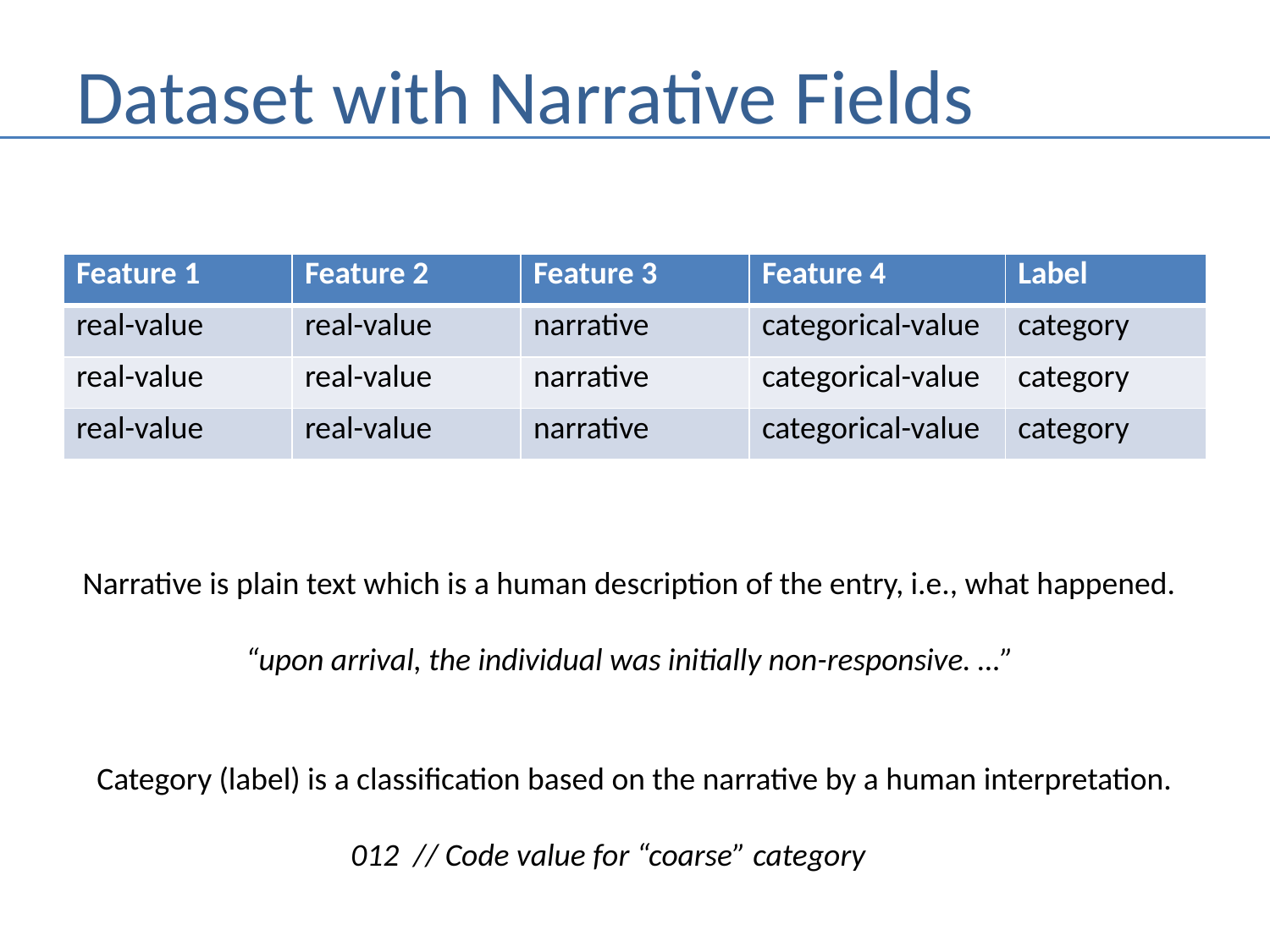

# Dataset with Narrative Fields
| Feature 1 | Feature 2 | Feature 3 | Feature 4 | Label |
| --- | --- | --- | --- | --- |
| real-value | real-value | narrative | categorical-value | category |
| real-value | real-value | narrative | categorical-value | category |
| real-value | real-value | narrative | categorical-value | category |
Narrative is plain text which is a human description of the entry, i.e., what happened.

“upon arrival, the individual was initially non-responsive. …”
Category (label) is a classification based on the narrative by a human interpretation.

		012  // Code value for “coarse” category